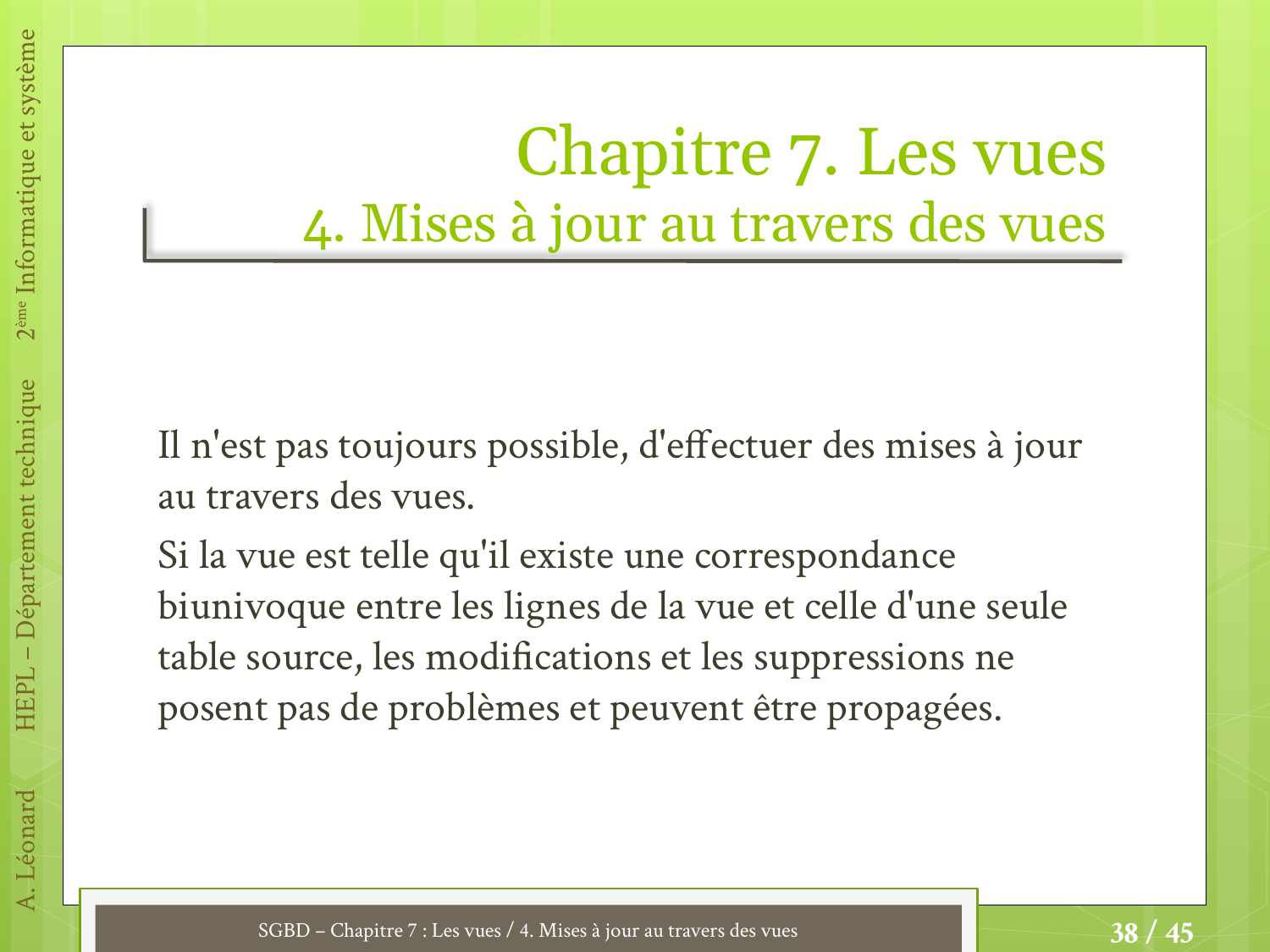

# Chapitre 7. Les vues 4. Mises à jour au travers des vues
Il n'est pas toujours possible, d'effectuer des mises à jour au travers des vues.
Si la vue est telle qu'il existe une correspondance biunivoque entre les lignes de la vue et celle d'une seule table source, les modifications et les suppressions ne posent pas de problèmes et peuvent être propagées.
SGBD – Chapitre 7 : Les vues / 4. Mises à jour au travers des vues